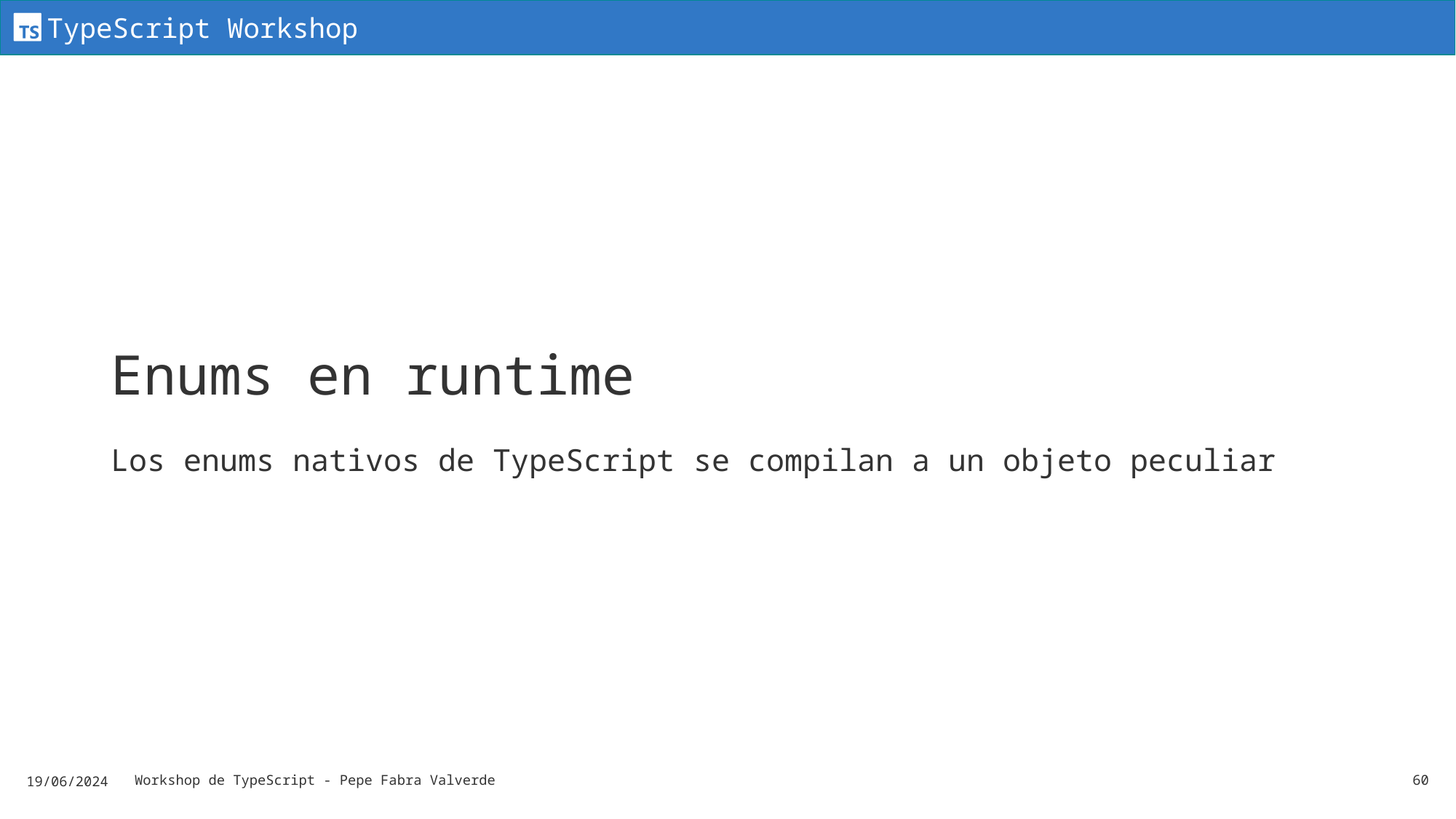

# Enums en runtime
Los enums nativos de TypeScript se compilan a un objeto peculiar
19/06/2024
Workshop de TypeScript - Pepe Fabra Valverde
60